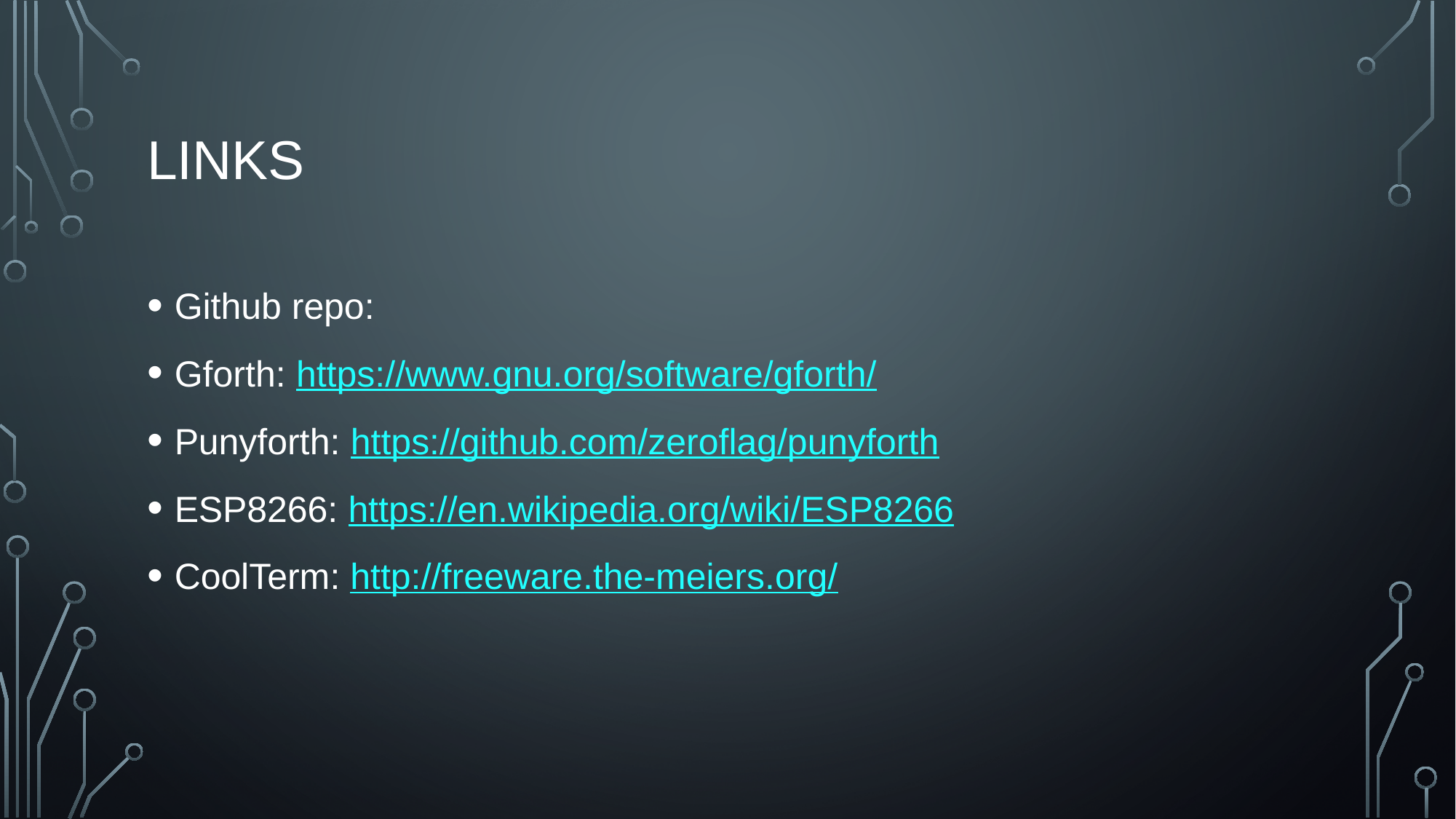

# LINKS
Github repo:
Gforth: https://www.gnu.org/software/gforth/
Punyforth: https://github.com/zeroflag/punyforth
ESP8266: https://en.wikipedia.org/wiki/ESP8266
CoolTerm: http://freeware.the-meiers.org/